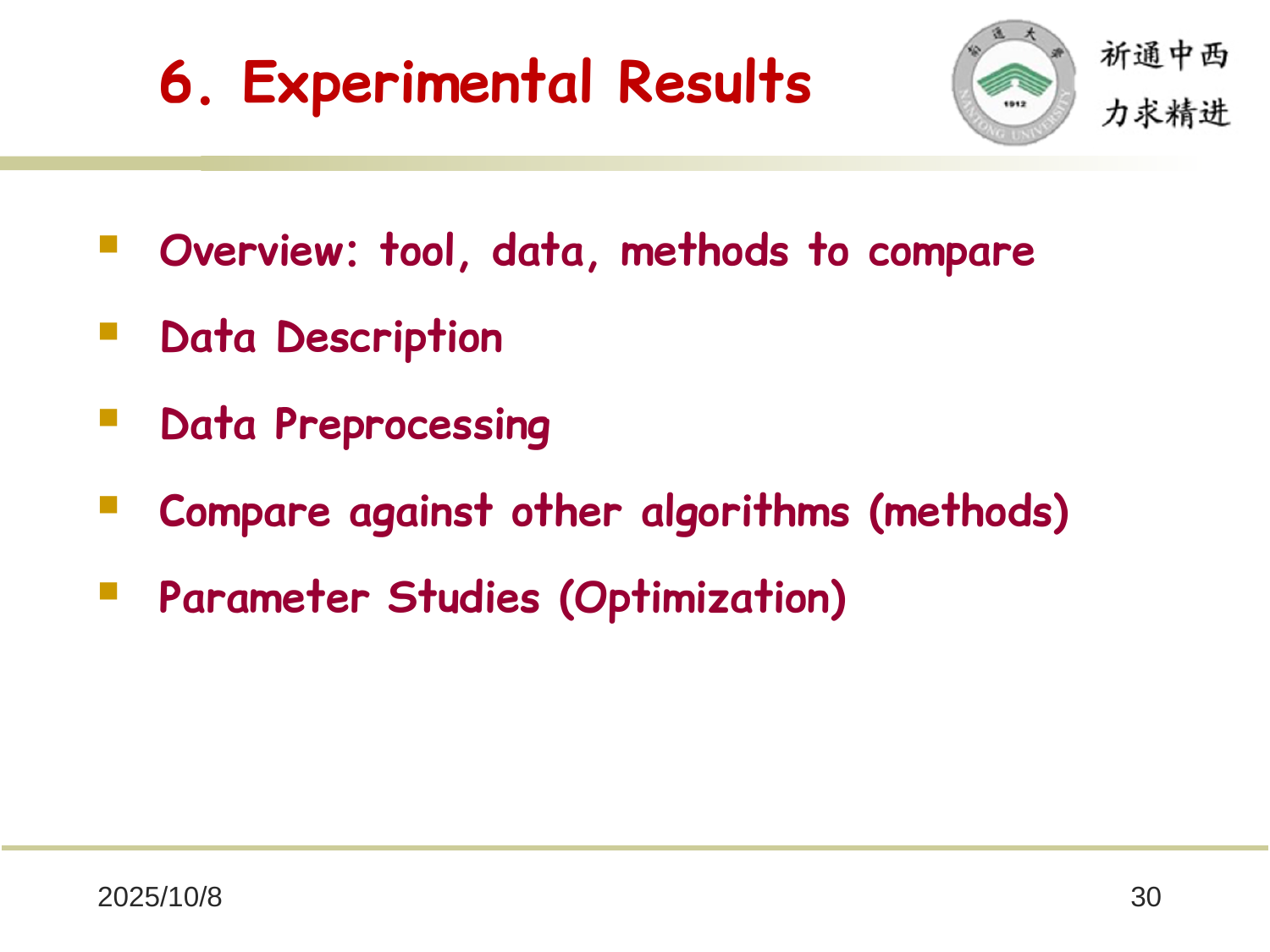

# 6. Experimental Results
Overview: tool, data, methods to compare
Data Description
Data Preprocessing
Compare against other algorithms (methods)
Parameter Studies (Optimization)

2025/10/8
30